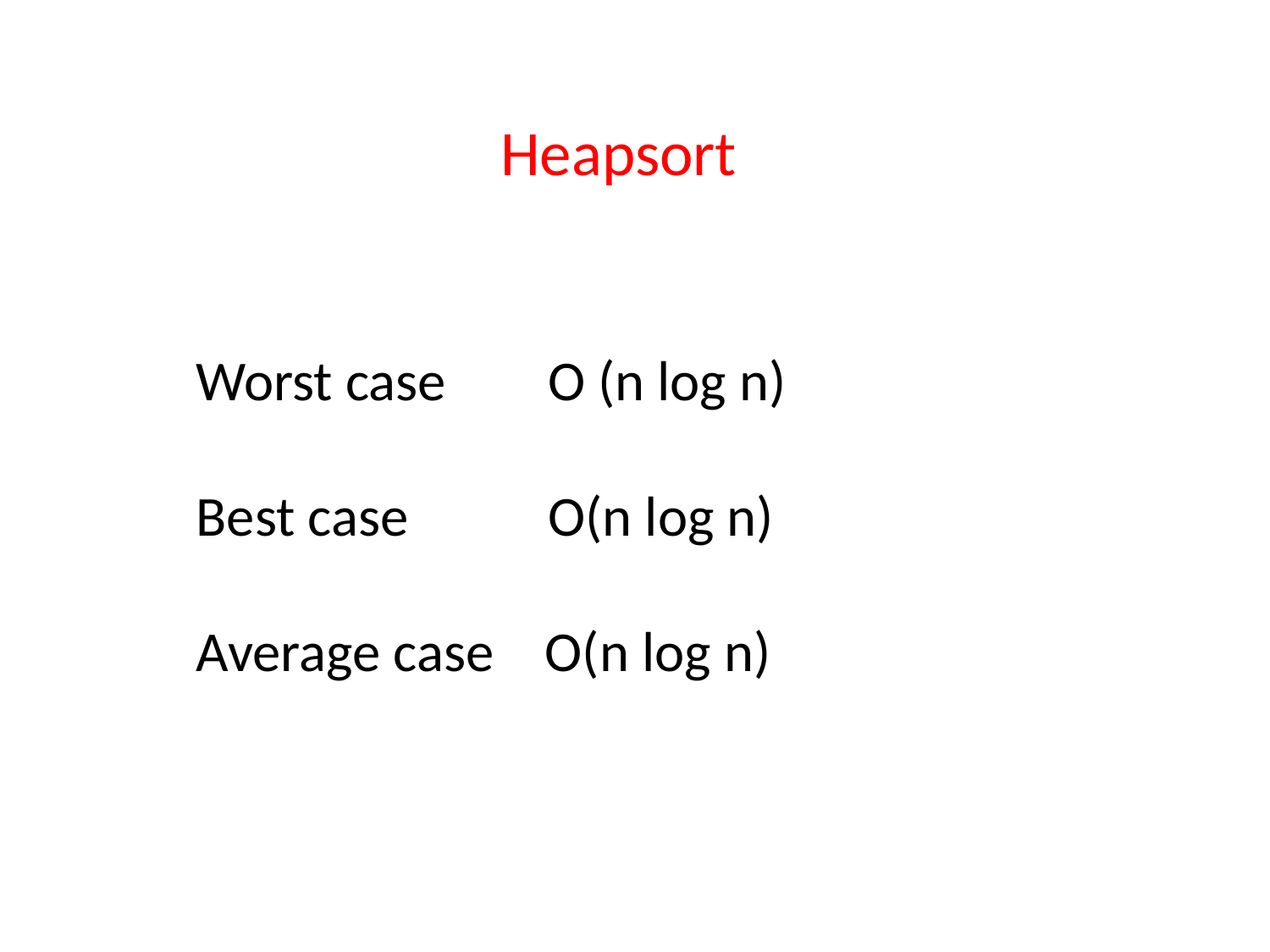

Heapsort
Worst case        O (n log n)

Best case           O(n log n)

Average case    O(n log n)